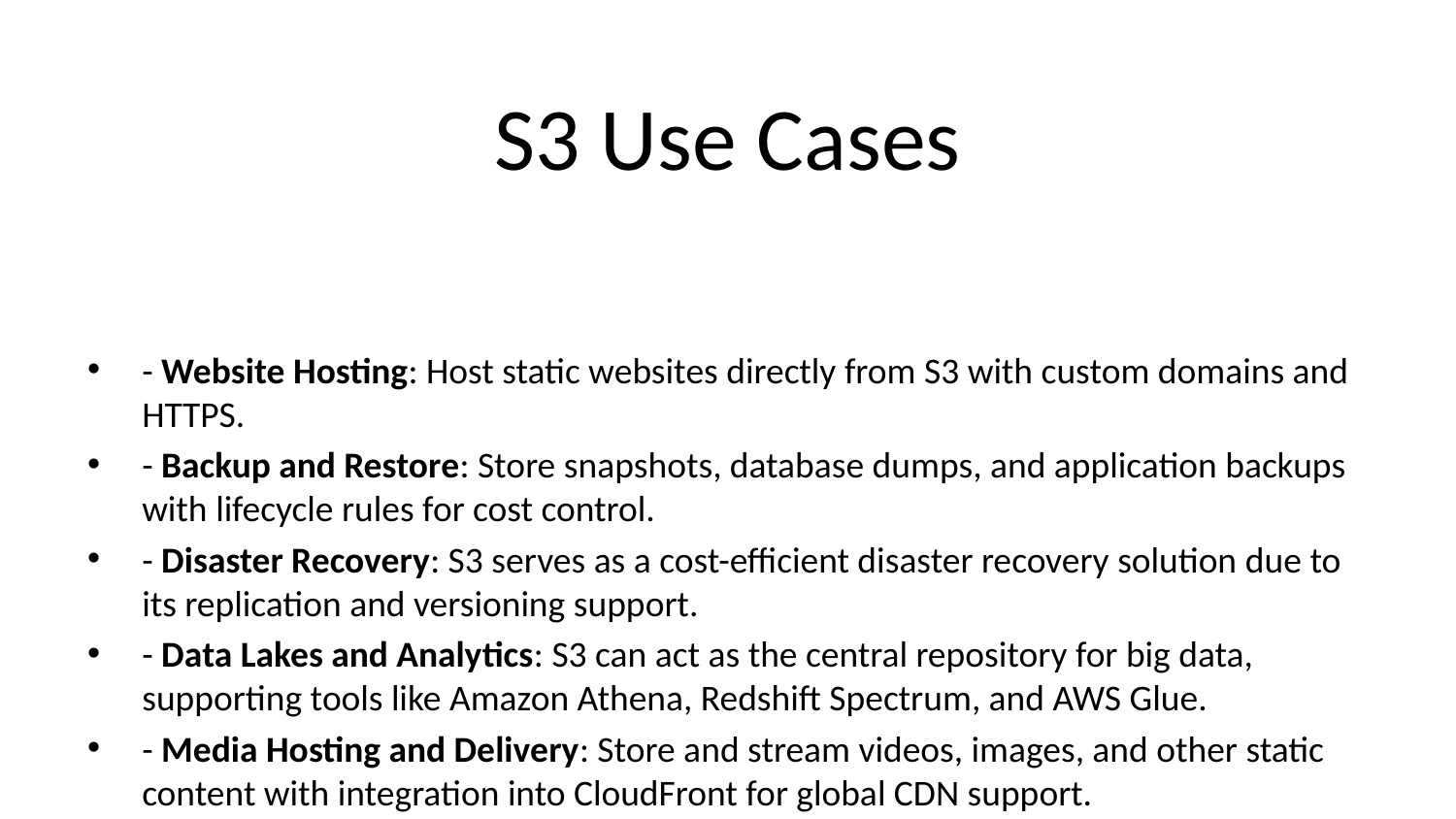

# S3 Use Cases

- Website Hosting: Host static websites directly from S3 with custom domains and HTTPS.
- Backup and Restore: Store snapshots, database dumps, and application backups with lifecycle rules for cost control.
- Disaster Recovery: S3 serves as a cost-efficient disaster recovery solution due to its replication and versioning support.
- Data Lakes and Analytics: S3 can act as the central repository for big data, supporting tools like Amazon Athena, Redshift Spectrum, and AWS Glue.
- Media Hosting and Delivery: Store and stream videos, images, and other static content with integration into CloudFront for global CDN support.
- Software Delivery: Use S3 to host downloadable software, updates, or installer files with version control.